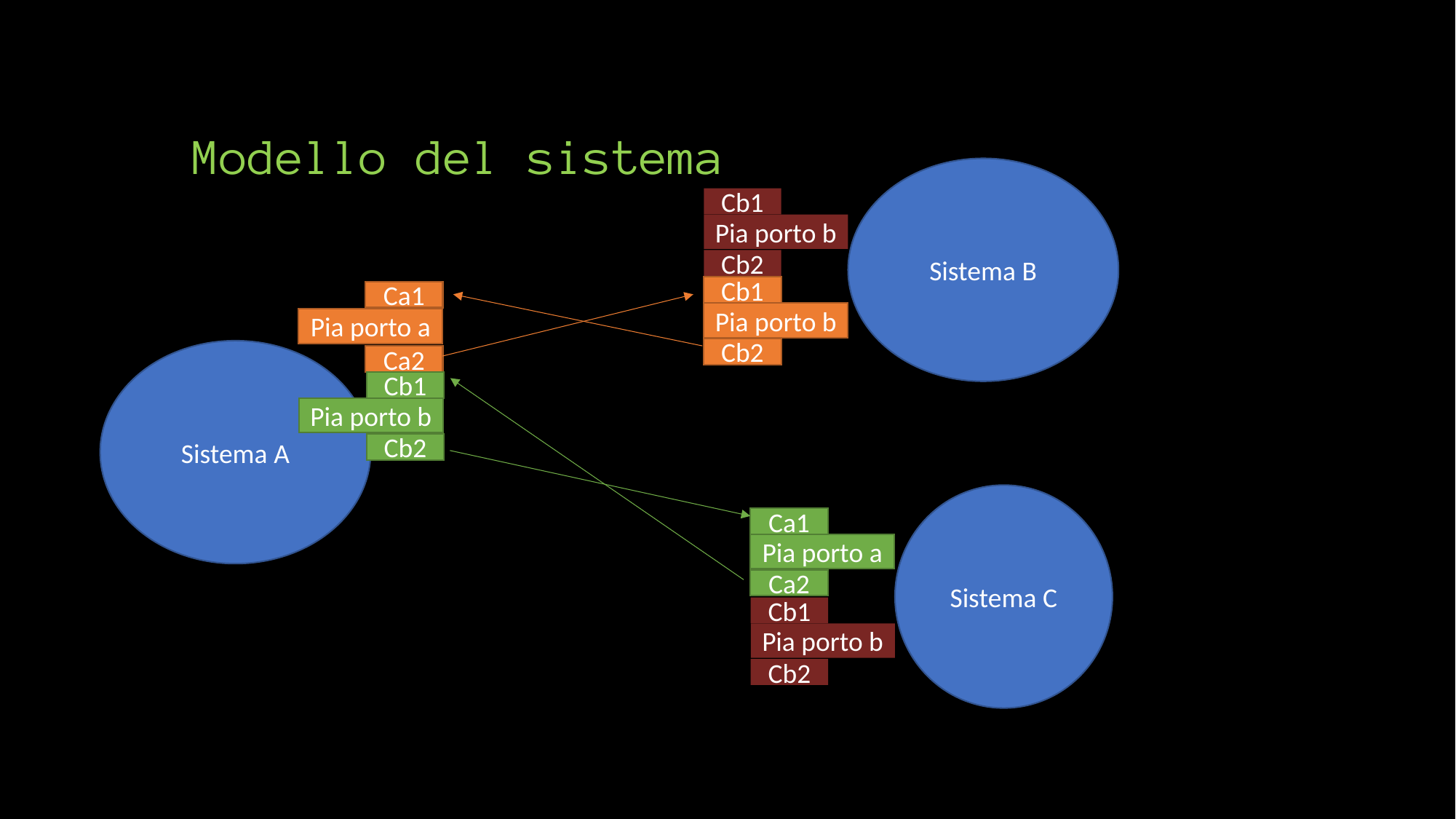

# Modello del sistema
Sistema B
Cb1
Pia porto b
Cb2
Cb1
Ca1

Pia porto b
Pia porto a
Cb2
Sistema A
Ca2
Cb1
Pia porto b
Cb2

Sistema C
Ca1
Pia porto a
Ca2
Cb1
Pia porto b
Cb2